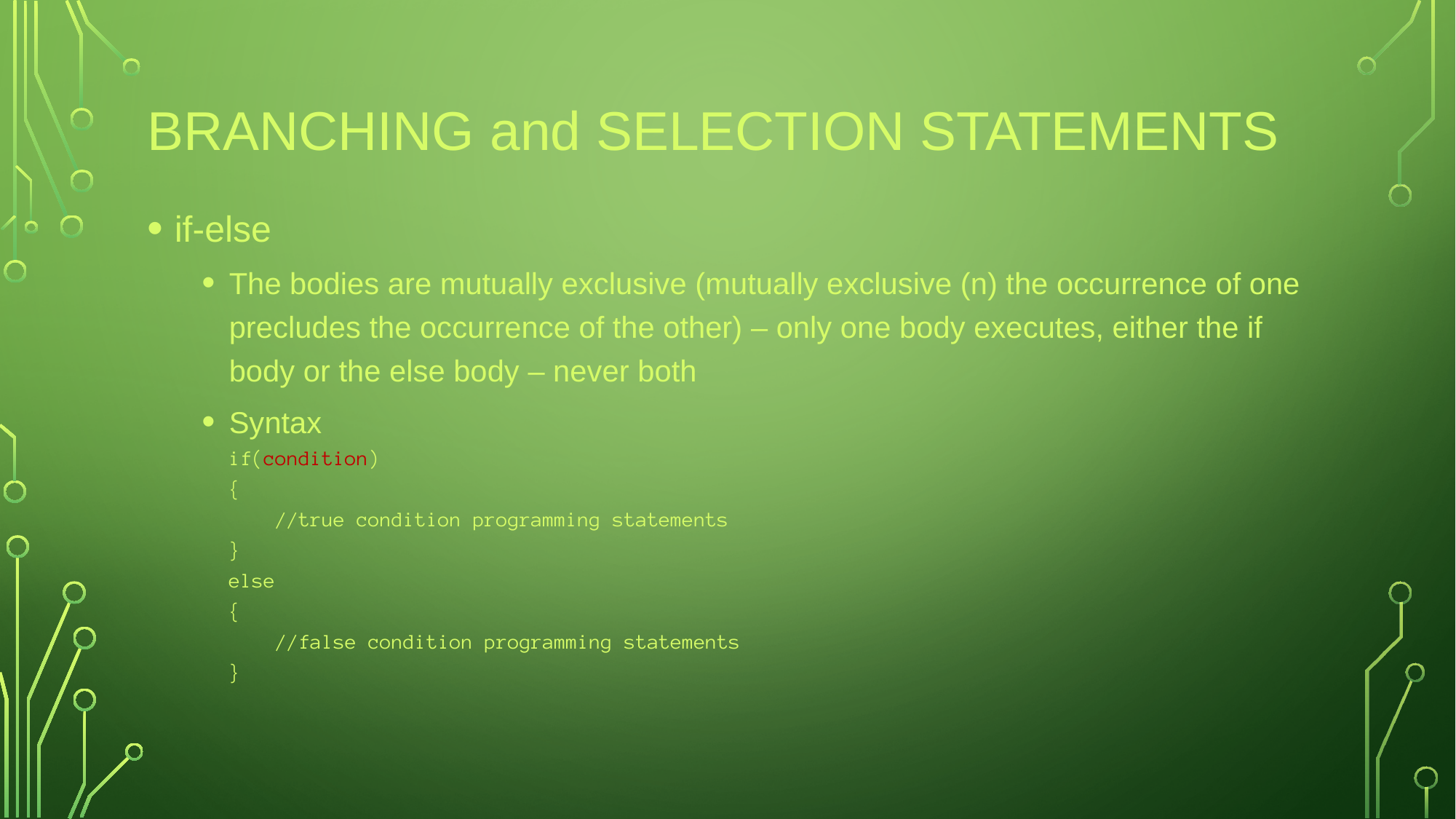

# Branching and Selection Statements
if-else
The bodies are mutually exclusive (mutually exclusive (n) the occurrence of one precludes the occurrence of the other) – only one body executes, either the if body or the else body – never both
Syntax
if(condition)
{
    //true condition programming statements
}
else
{
    //false condition programming statements
}